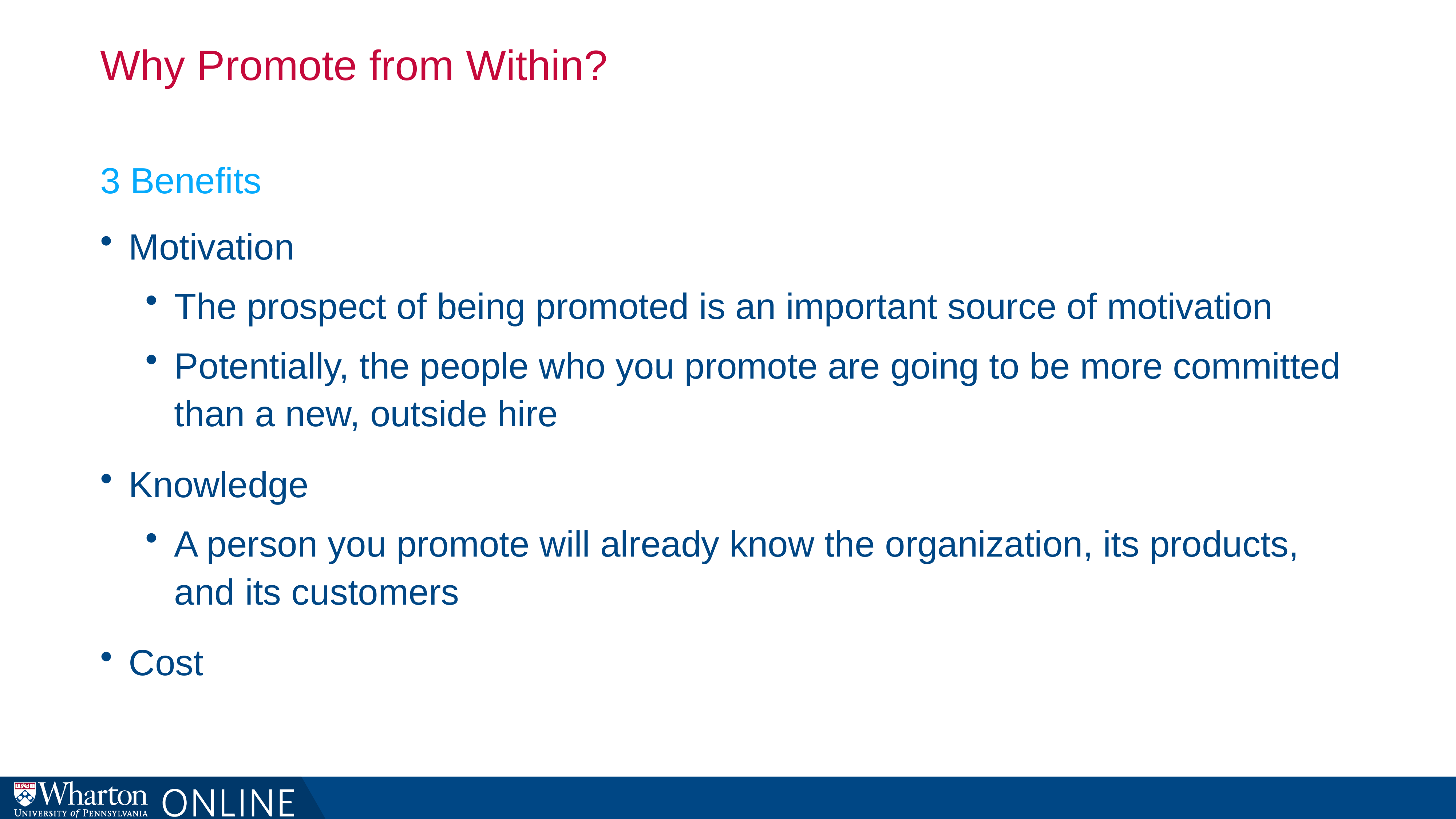

# Why Promote from Within?
3 Benefits
Motivation
The prospect of being promoted is an important source of motivation
Potentially, the people who you promote are going to be more committed than a new, outside hire
Knowledge
A person you promote will already know the organization, its products, and its customers
Cost